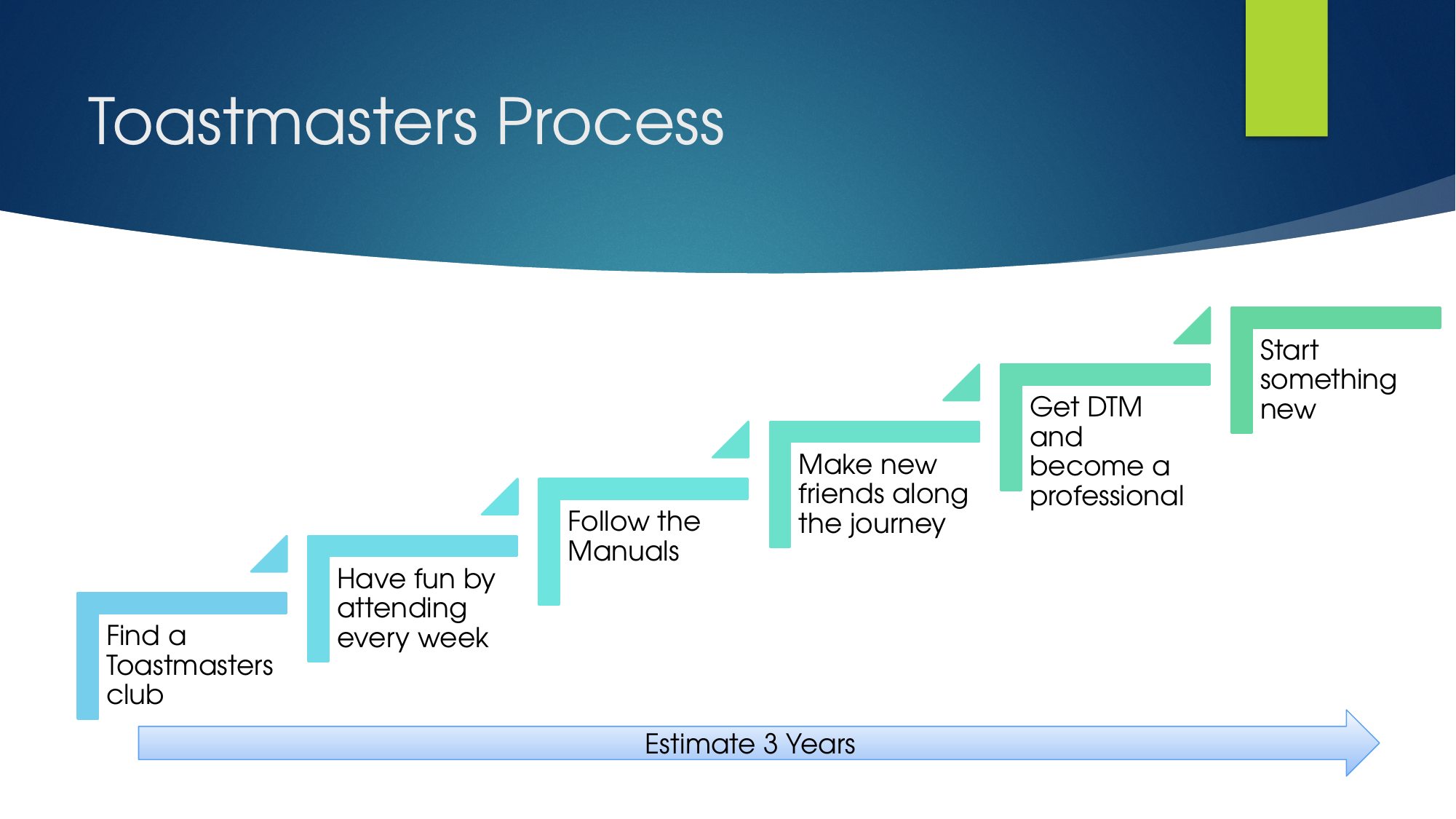

# Toastmasters Process

Find a Toastmasters club
Have fun by attending every week
Follow the Manuals
Make new friends along the journey
Get DTM and become a professional
Start something new
Estimate 3 Years